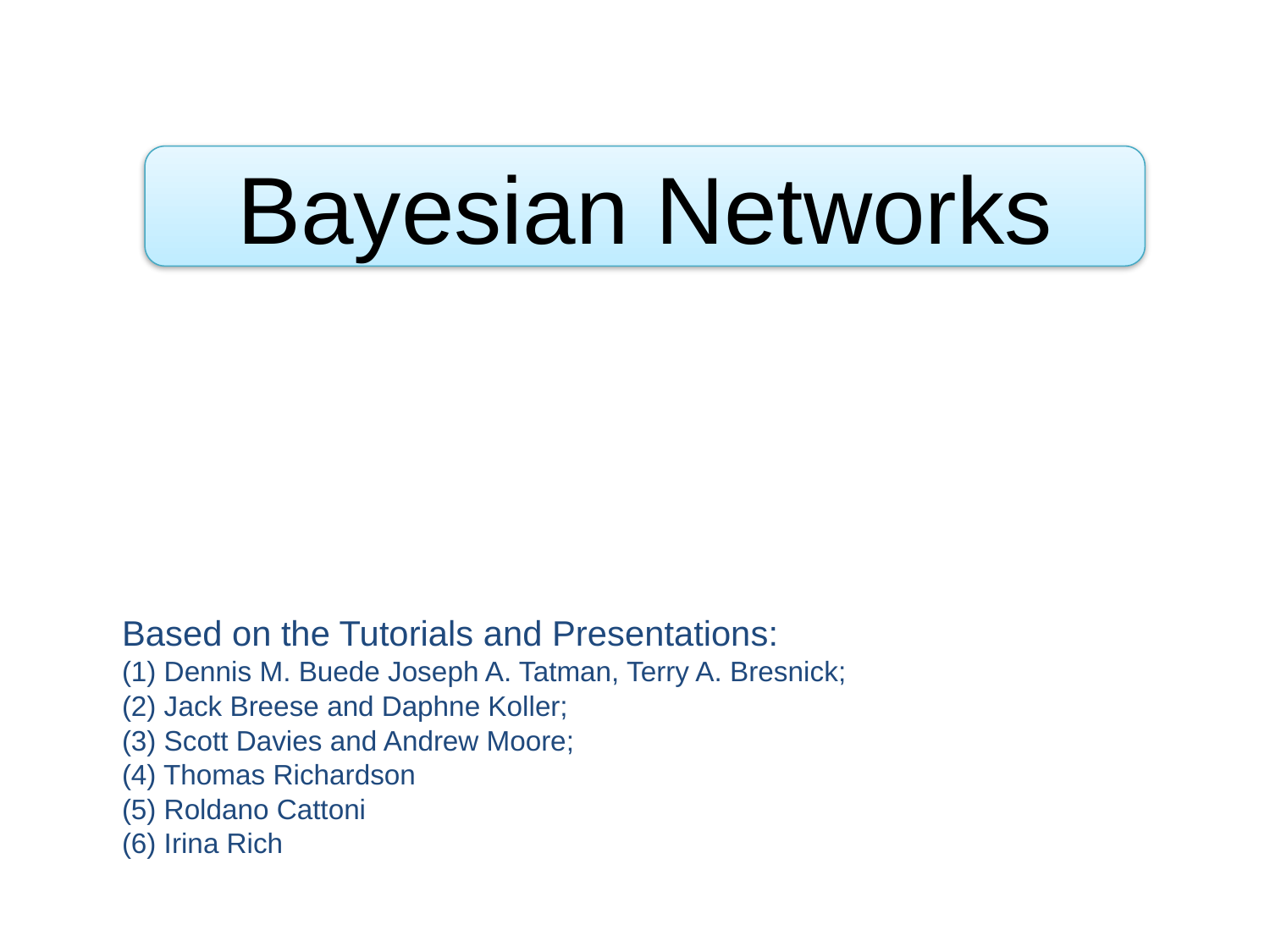

Bayesian Networks
Based on the Tutorials and Presentations:
(1) Dennis M. Buede Joseph A. Tatman, Terry A. Bresnick;
(2) Jack Breese and Daphne Koller;
(3) Scott Davies and Andrew Moore;
(4) Thomas Richardson
(5) Roldano Cattoni
(6) Irina Rich